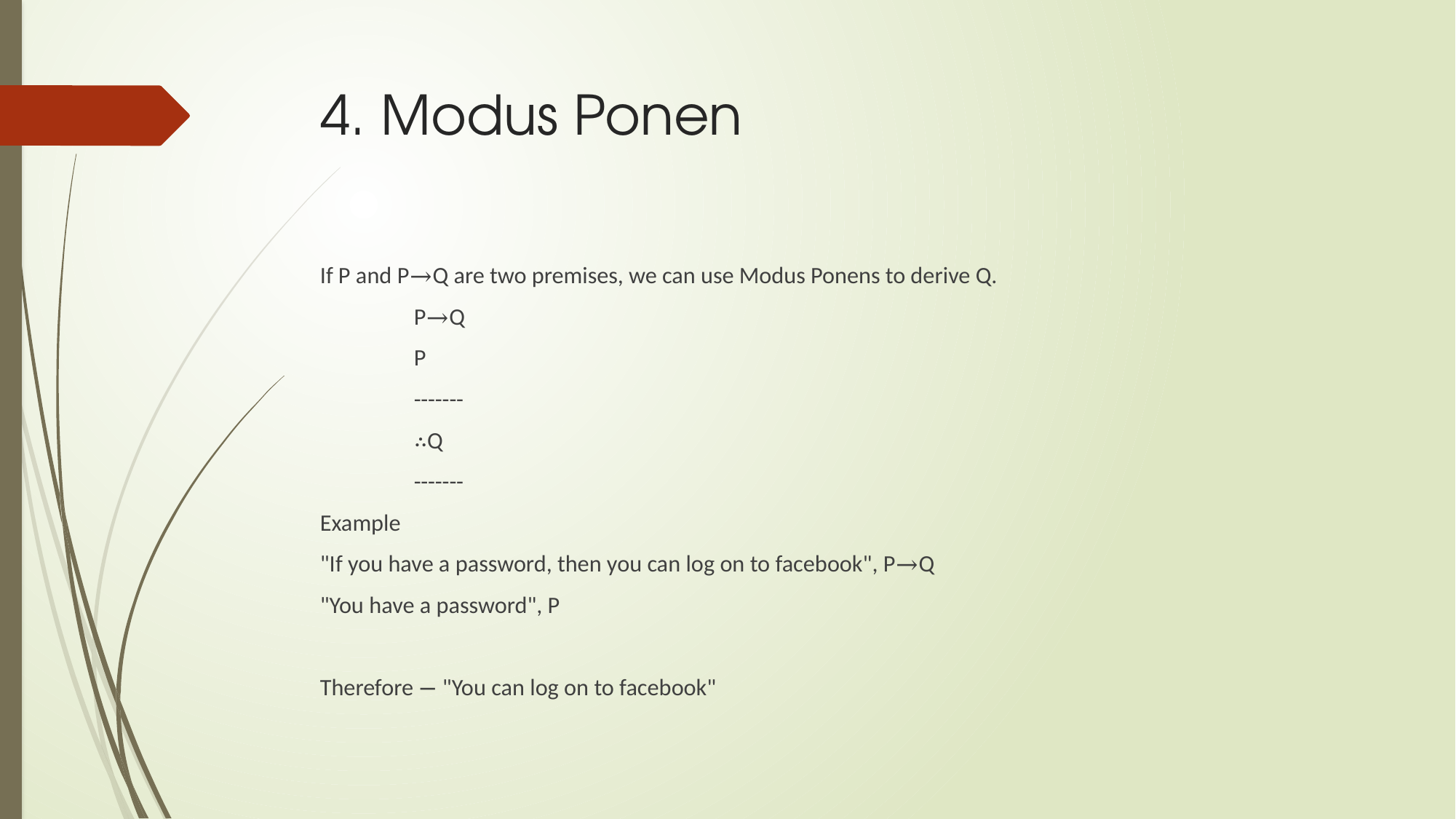

# 4. Modus Ponen
If P and P→Q are two premises, we can use Modus Ponens to derive Q.
	P→Q
	P
	-------
	∴Q
	-------
Example
"If you have a password, then you can log on to facebook", P→Q
"You have a password", P

Therefore − "You can log on to facebook"